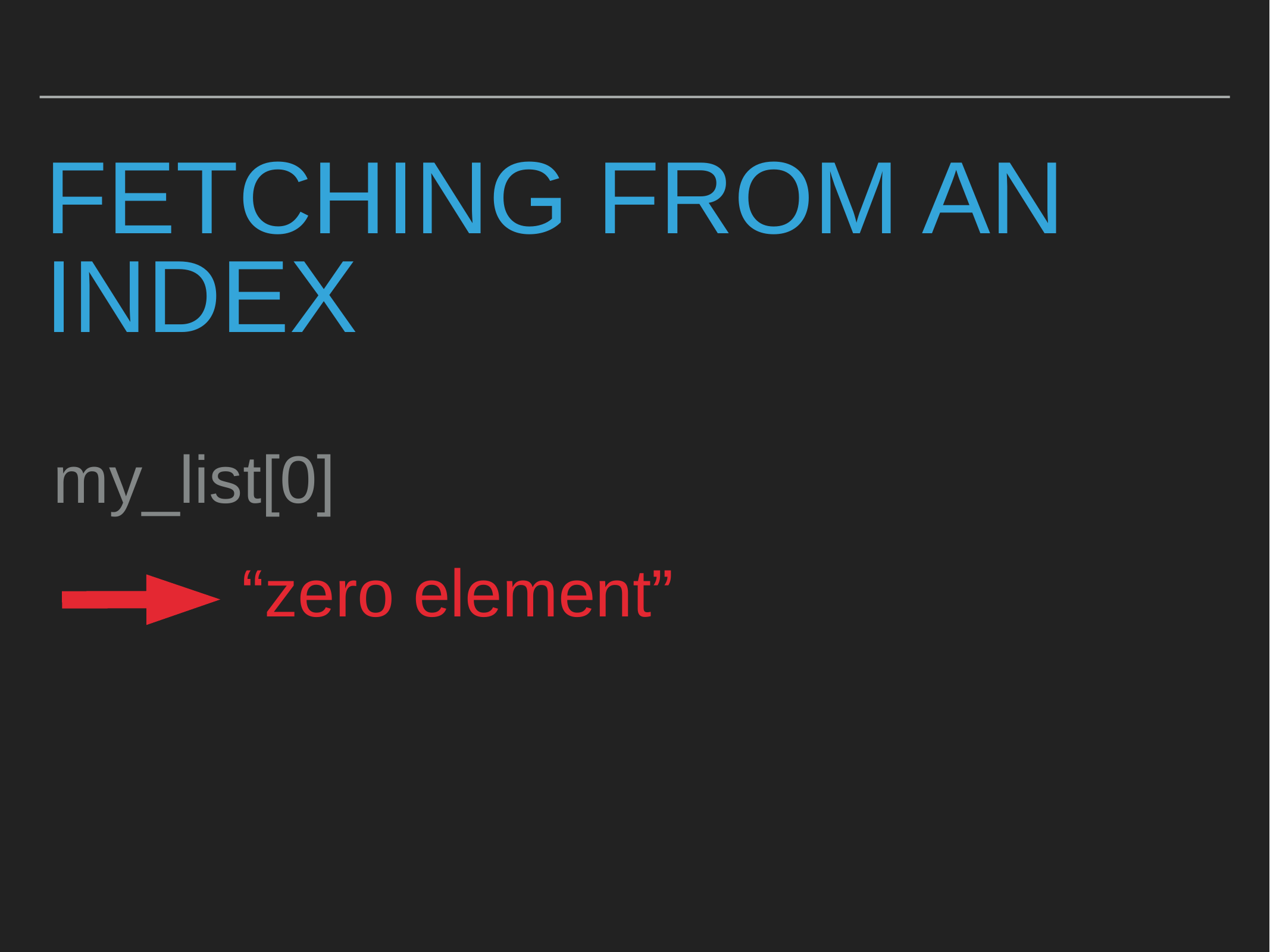

# Fetching from an index
my_list[0]
“zero element”